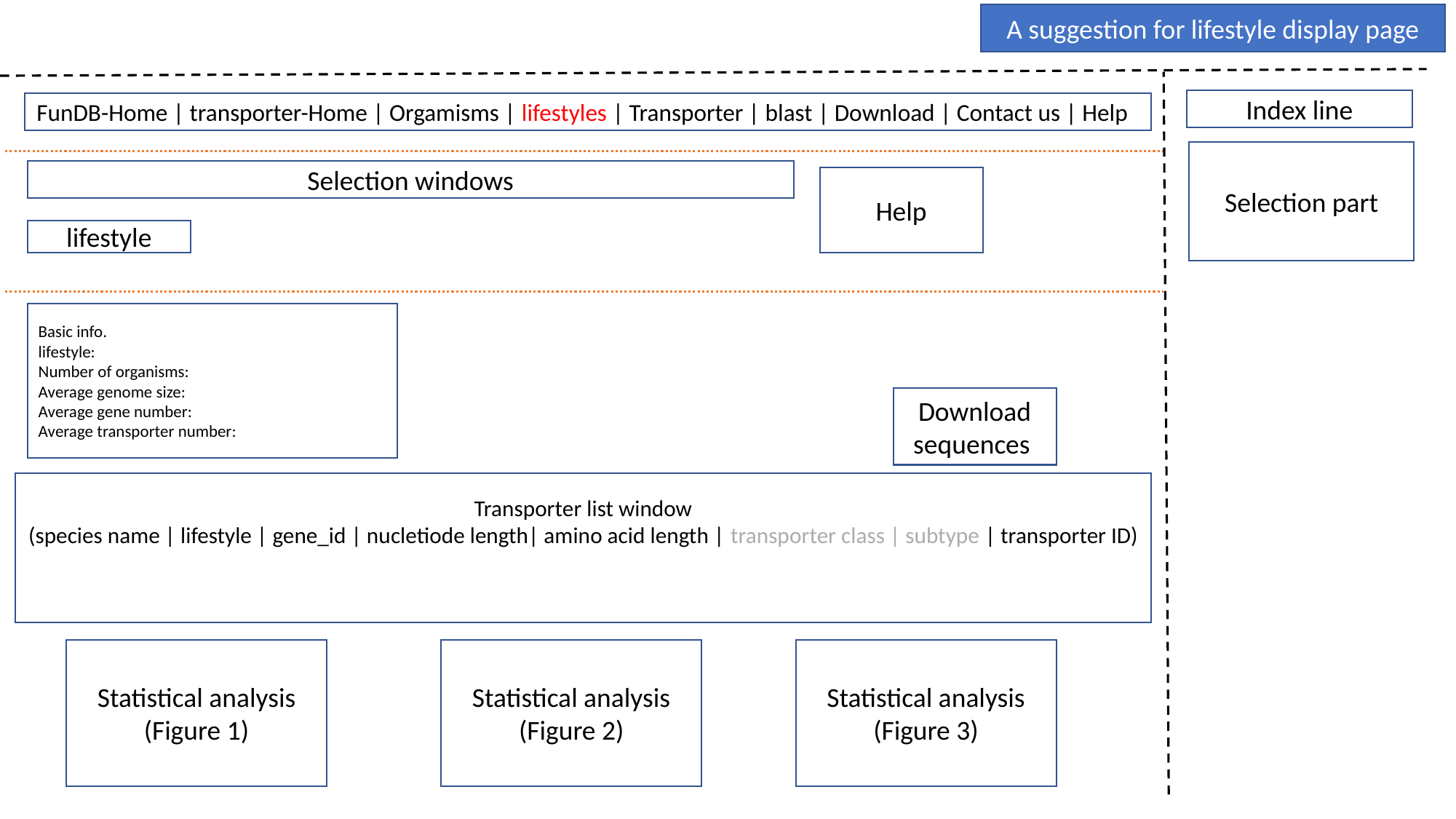

A suggestion for lifestyle display page
Index line
FunDB-Home | transporter-Home | Orgamisms | lifestyles | Transporter | blast | Download | Contact us | Help
Selection part
Selection windows
Help
lifestyle
Basic info.
lifestyle:
Number of organisms:
Average genome size:
Average gene number:
Average transporter number:
Download sequences
Transporter list window
(species name | lifestyle | gene_id | nucletiode length| amino acid length | transporter class | subtype | transporter ID)

Statistical analysis
(Figure 3)
Statistical analysis
(Figure 1)
Statistical analysis
(Figure 2)